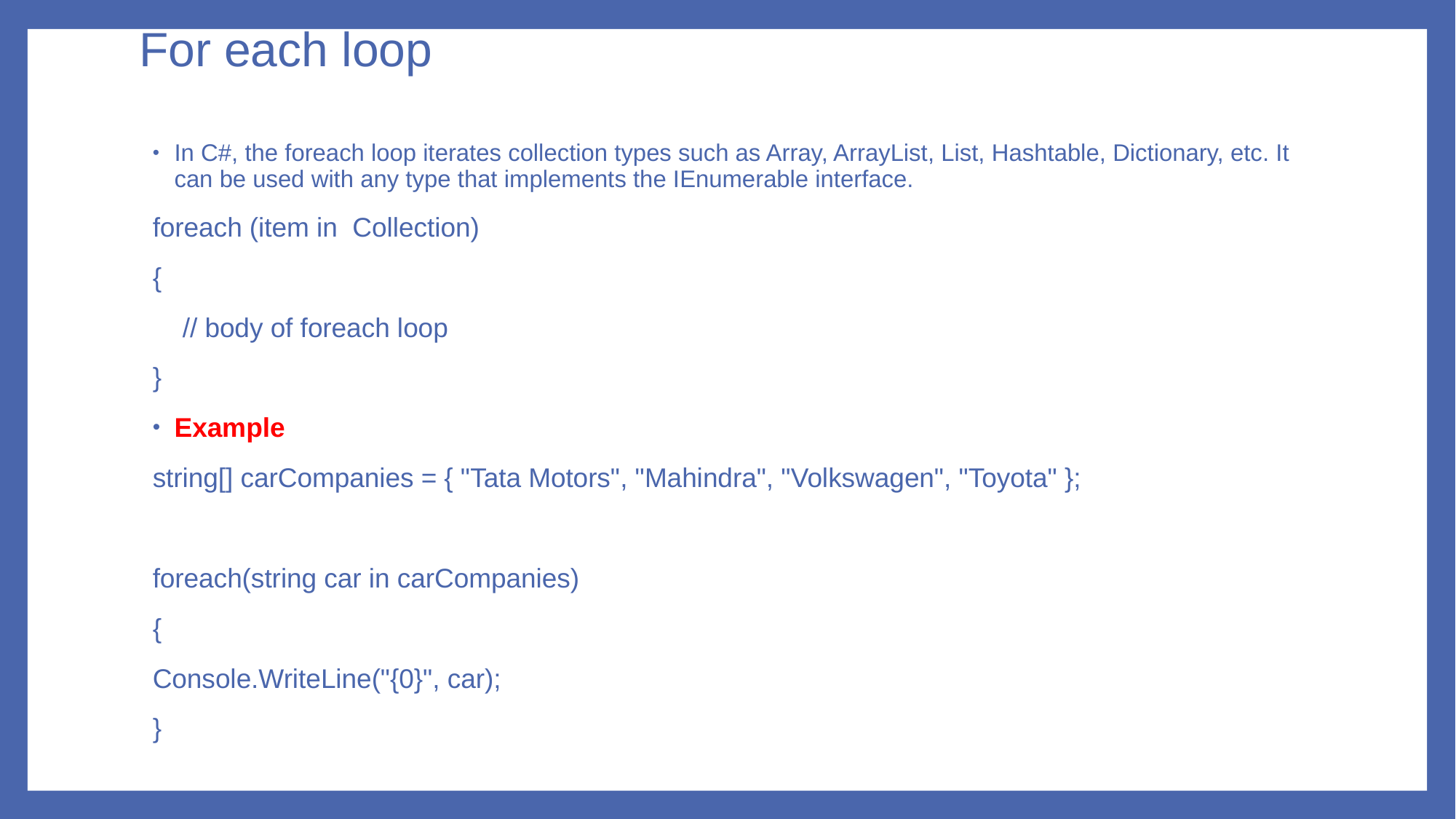

# For each loop

In C#, the foreach loop iterates collection types such as Array, ArrayList, List, Hashtable, Dictionary, etc. It can be used with any type that implements the IEnumerable interface.
foreach (item in  Collection)
{
    // body of foreach loop
}
Example
string[] carCompanies = { "Tata Motors", "Mahindra", "Volkswagen", "Toyota" };

foreach(string car in carCompanies)
{
	Console.WriteLine("{0}", car);
}